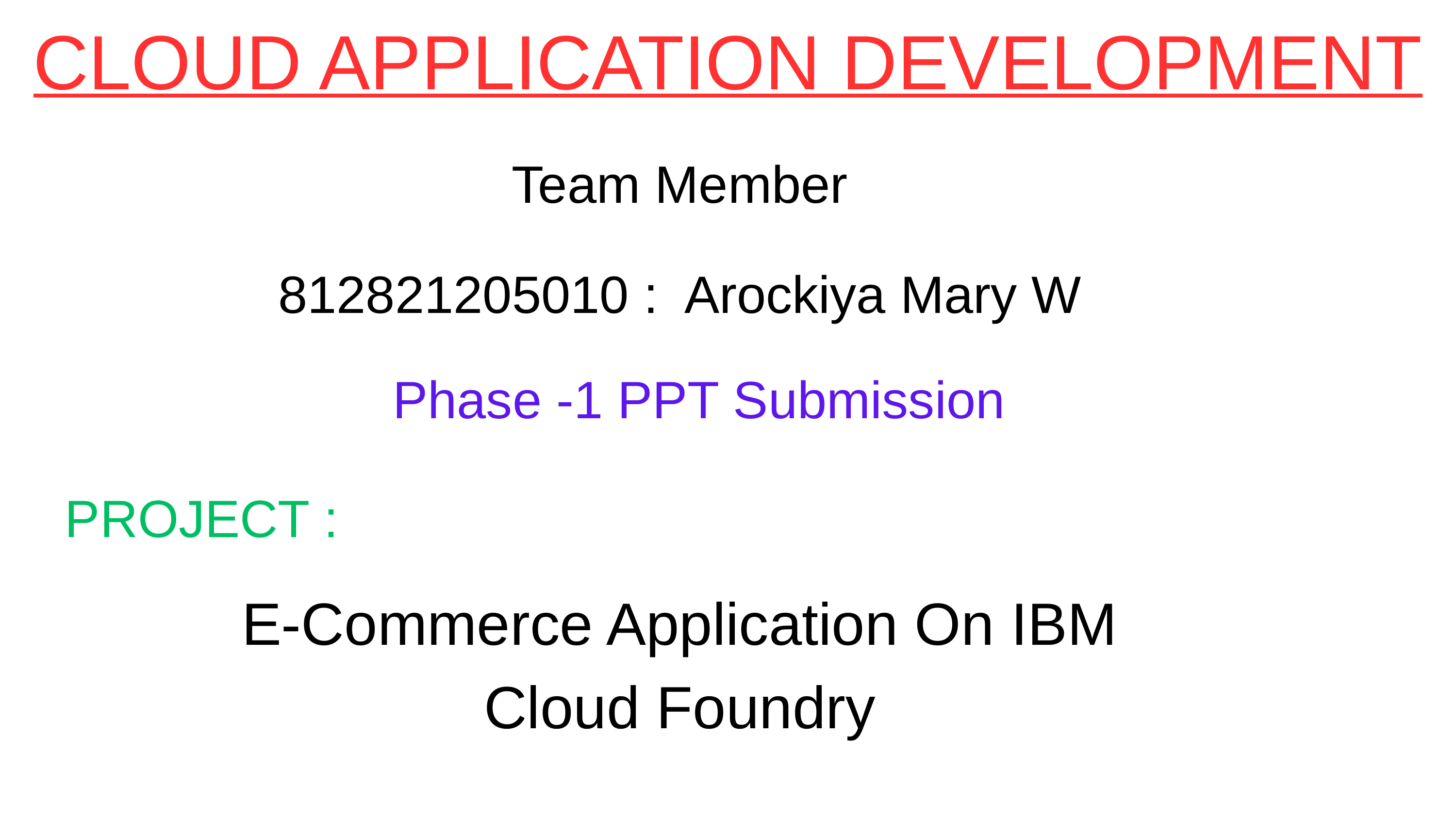

CLOUD APPLICATION DEVELOPMENT
Team Member
812821205010 :  Arockiya Mary W
Phase -1 PPT Submission
PROJECT :
E-Commerce Application On IBM Cloud Foundry